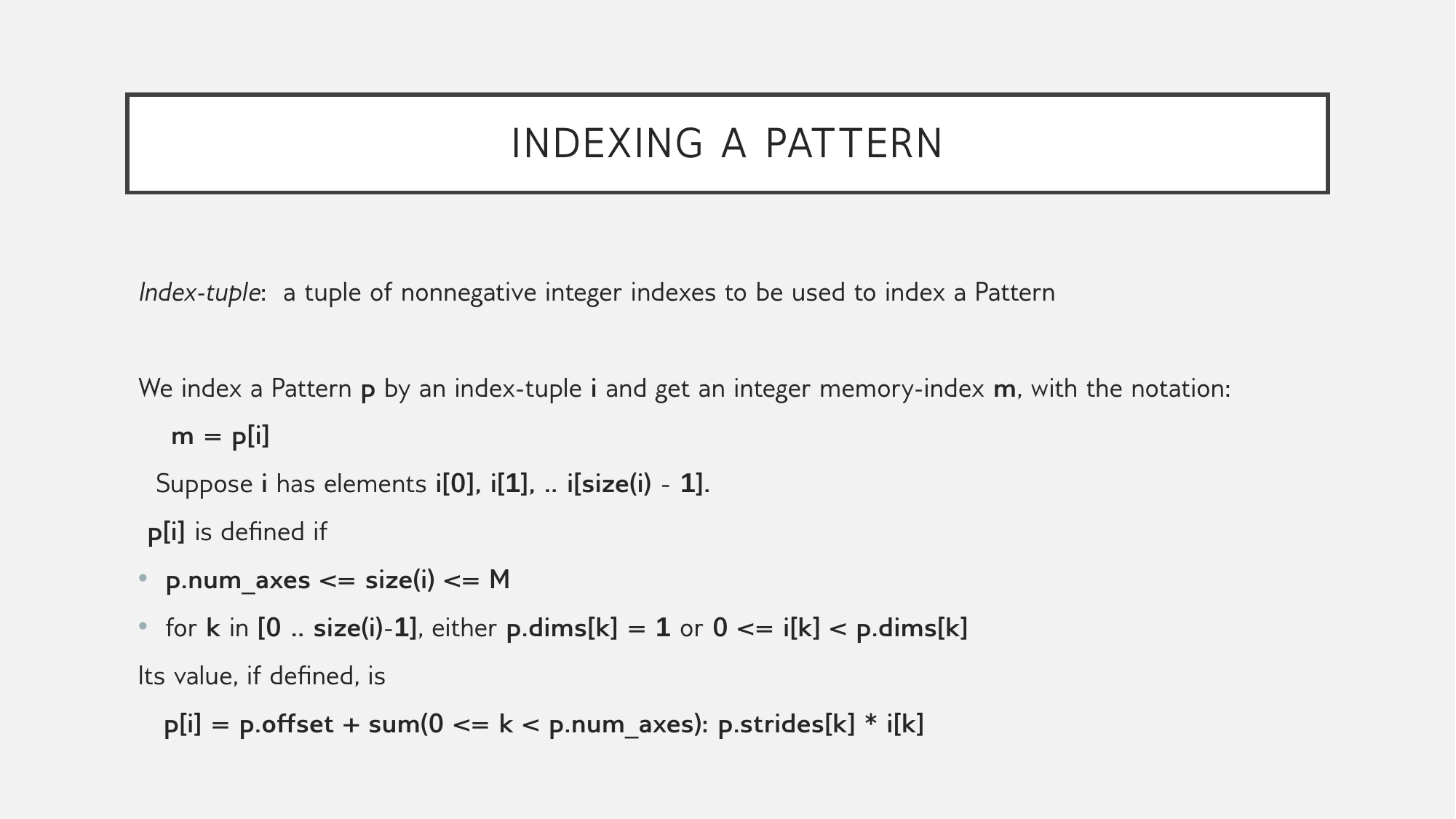

# indexing a pattern

Index-tuple:  a tuple of nonnegative integer indexes to be used to index a Pattern

We index a Pattern p by an index-tuple i and get an integer memory-index m, with the notation:
    m = p[i]
  Suppose i has elements i[0], i[1], .. i[size(i) - 1].
 p[i] is defined if
p.num_axes <= size(i) <= M
for k in [0 .. size(i)-1], either p.dims[k] = 1 or 0 <= i[k] < p.dims[k]
Its value, if defined, is
   p[i] = p.offset + sum(0 <= k < p.num_axes): p.strides[k] * i[k]